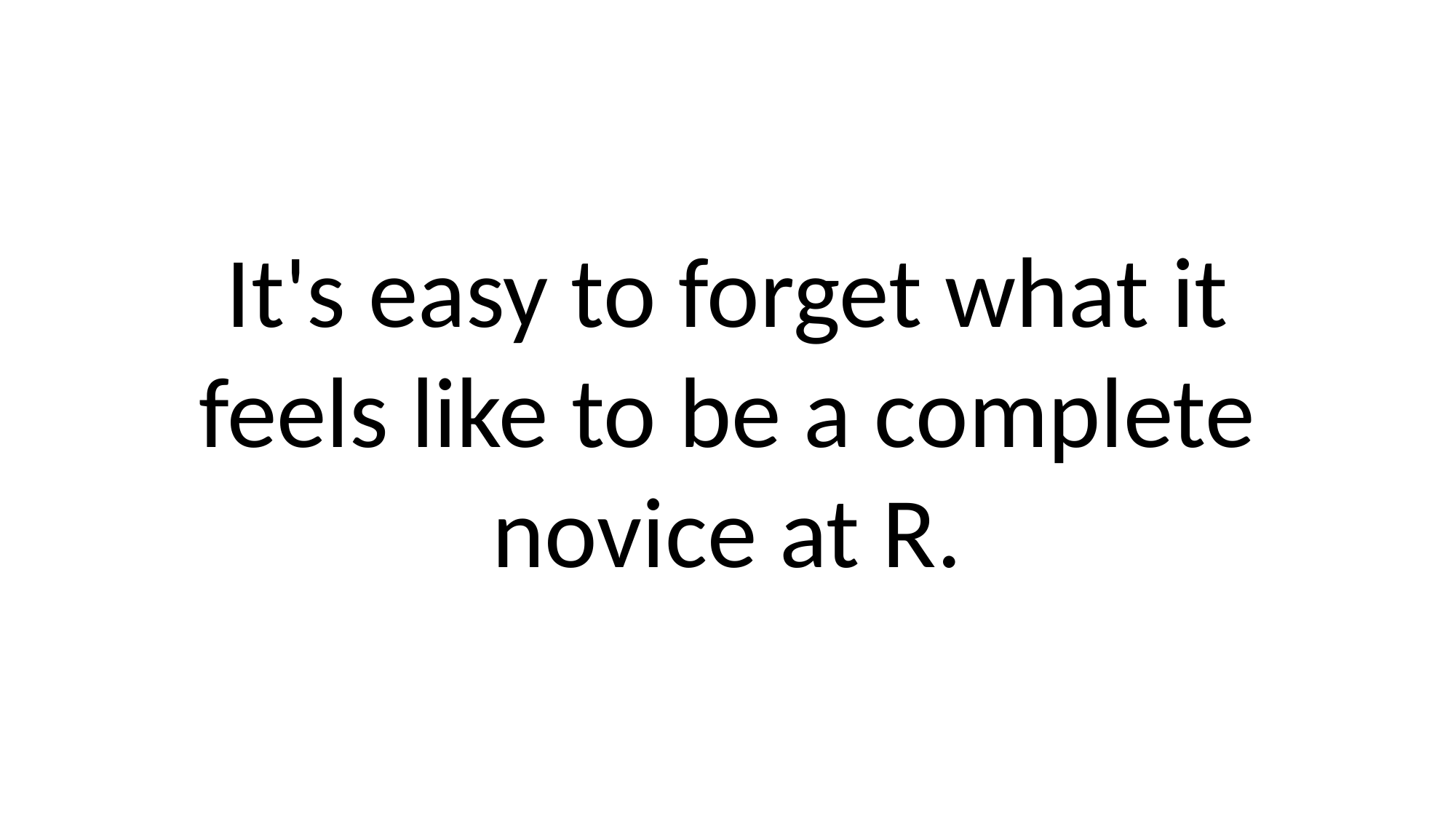

It's easy to forget what it feels like to be a complete novice at R.